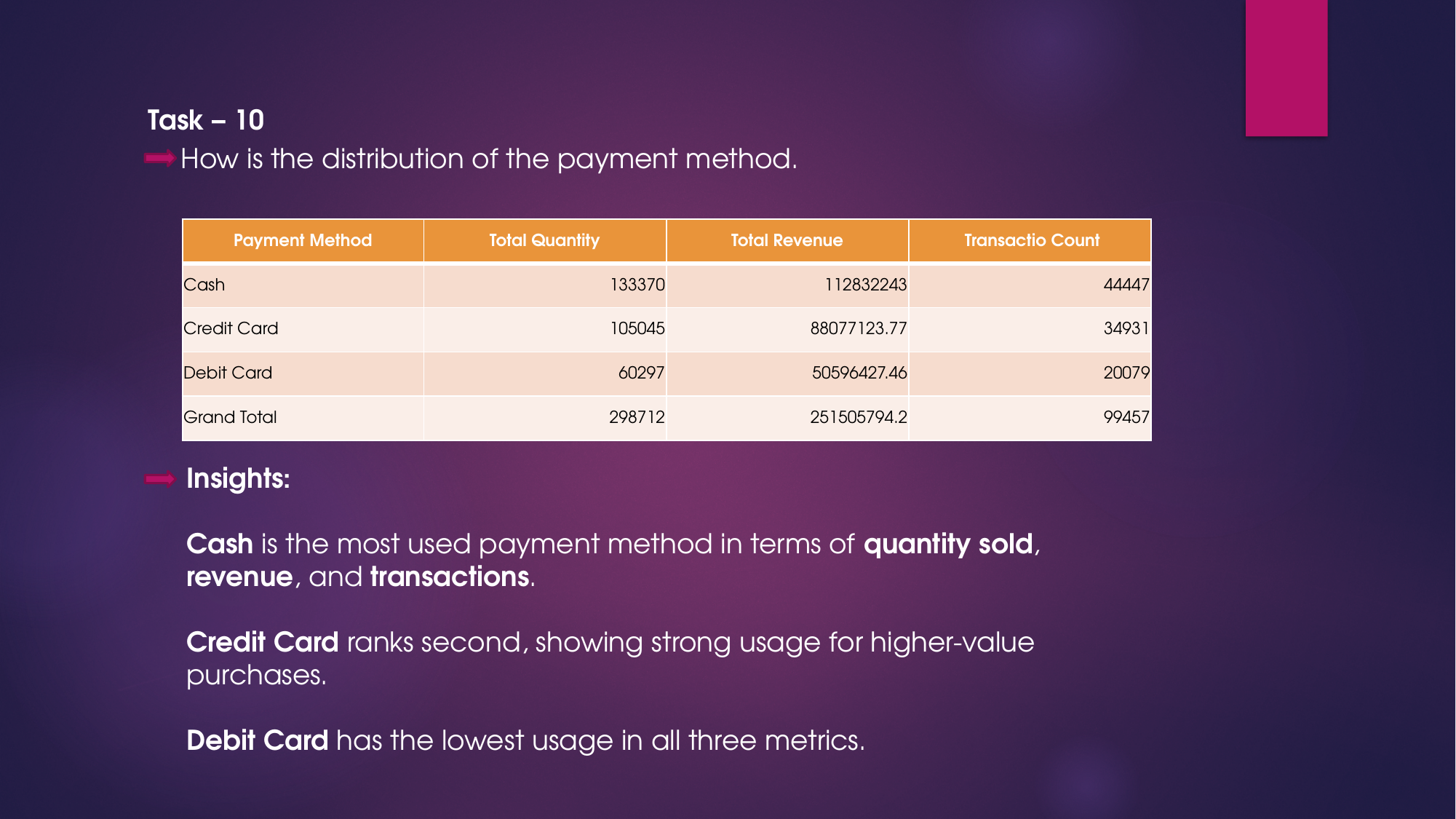

Task – 10
How is the distribution of the payment method.

| Payment Method | Total Quantity | Total Revenue | Transactio Count |
| --- | --- | --- | --- |
| Cash | 133370 | 112832243 | 44447 |
| Credit Card | 105045 | 88077123.77 | 34931 |
| Debit Card | 60297 | 50596427.46 | 20079 |
| Grand Total | 298712 | 251505794.2 | 99457 |
Insights:

Cash is the most used payment method in terms of quantity sold, revenue, and transactions.

Credit Card ranks second, showing strong usage for higher-value purchases.

Debit Card has the lowest usage in all three metrics.